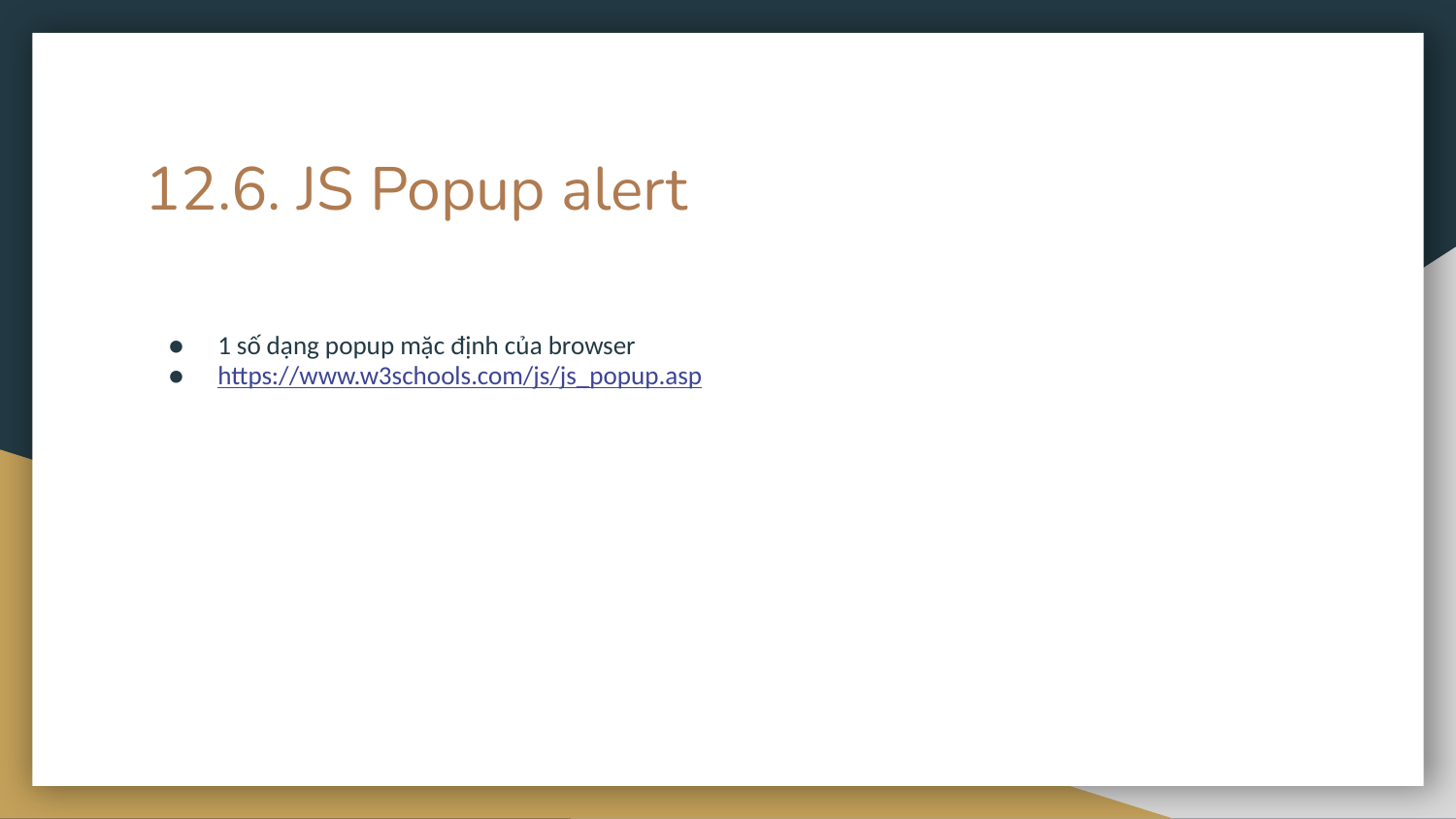

# 12.6. JS Popup alert
1 số dạng popup mặc định của browser
https://www.w3schools.com/js/js_popup.asp